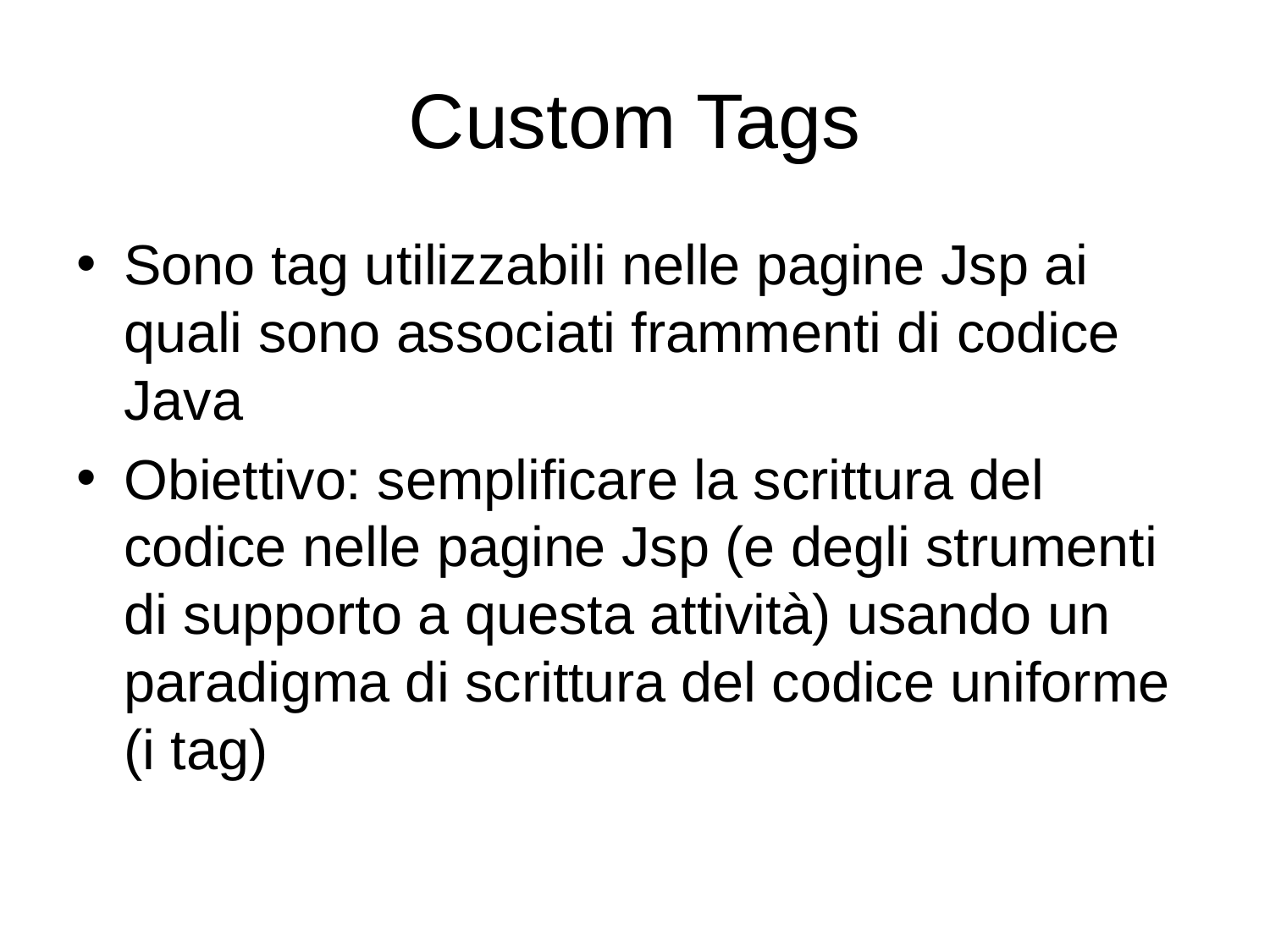

# Custom Tags
Sono tag utilizzabili nelle pagine Jsp ai quali sono associati frammenti di codice Java
Obiettivo: semplificare la scrittura del codice nelle pagine Jsp (e degli strumenti di supporto a questa attività) usando un paradigma di scrittura del codice uniforme (i tag)